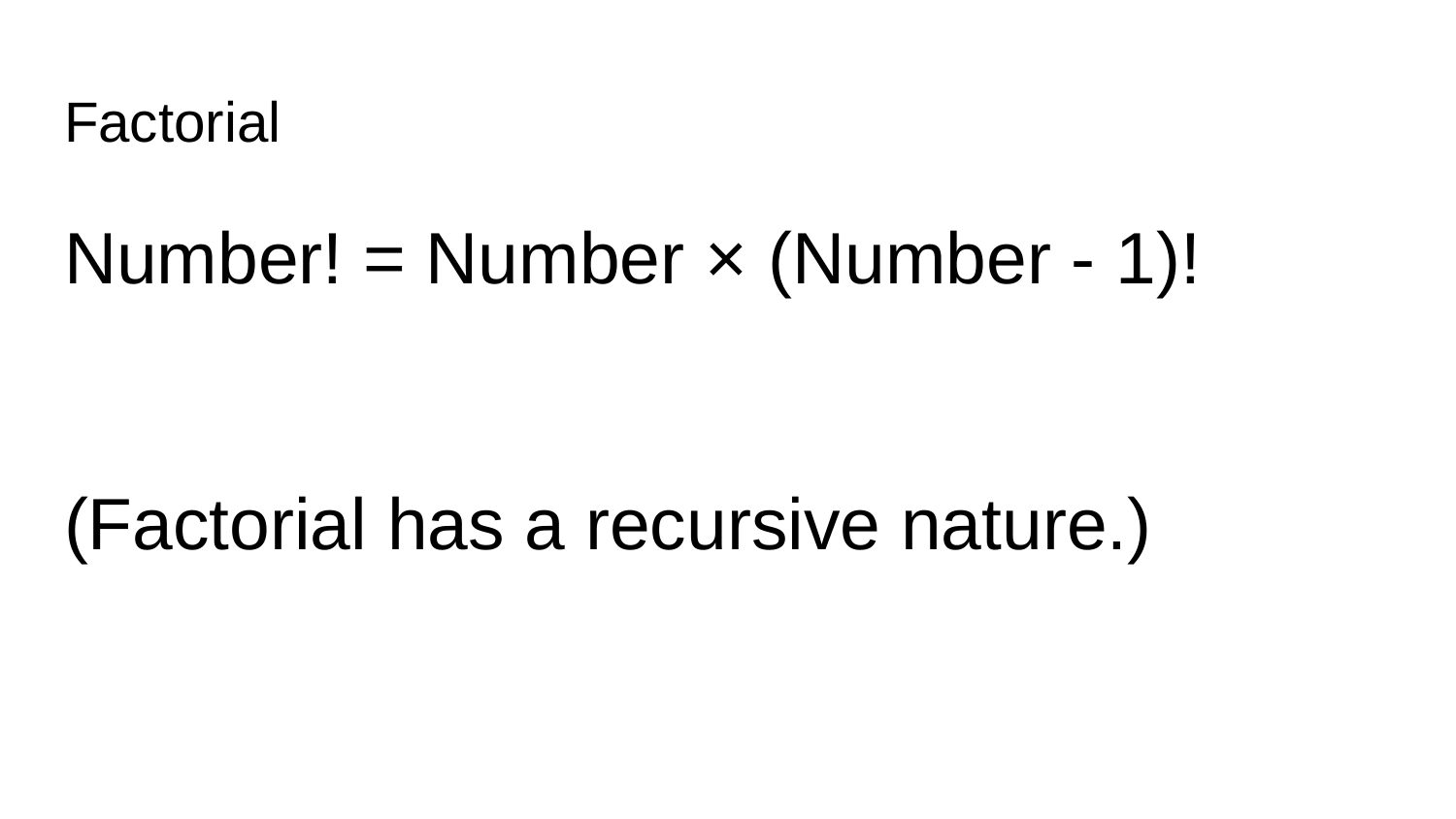

# Factorial
Number! = Number × (Number - 1)!

(Factorial has a recursive nature.)